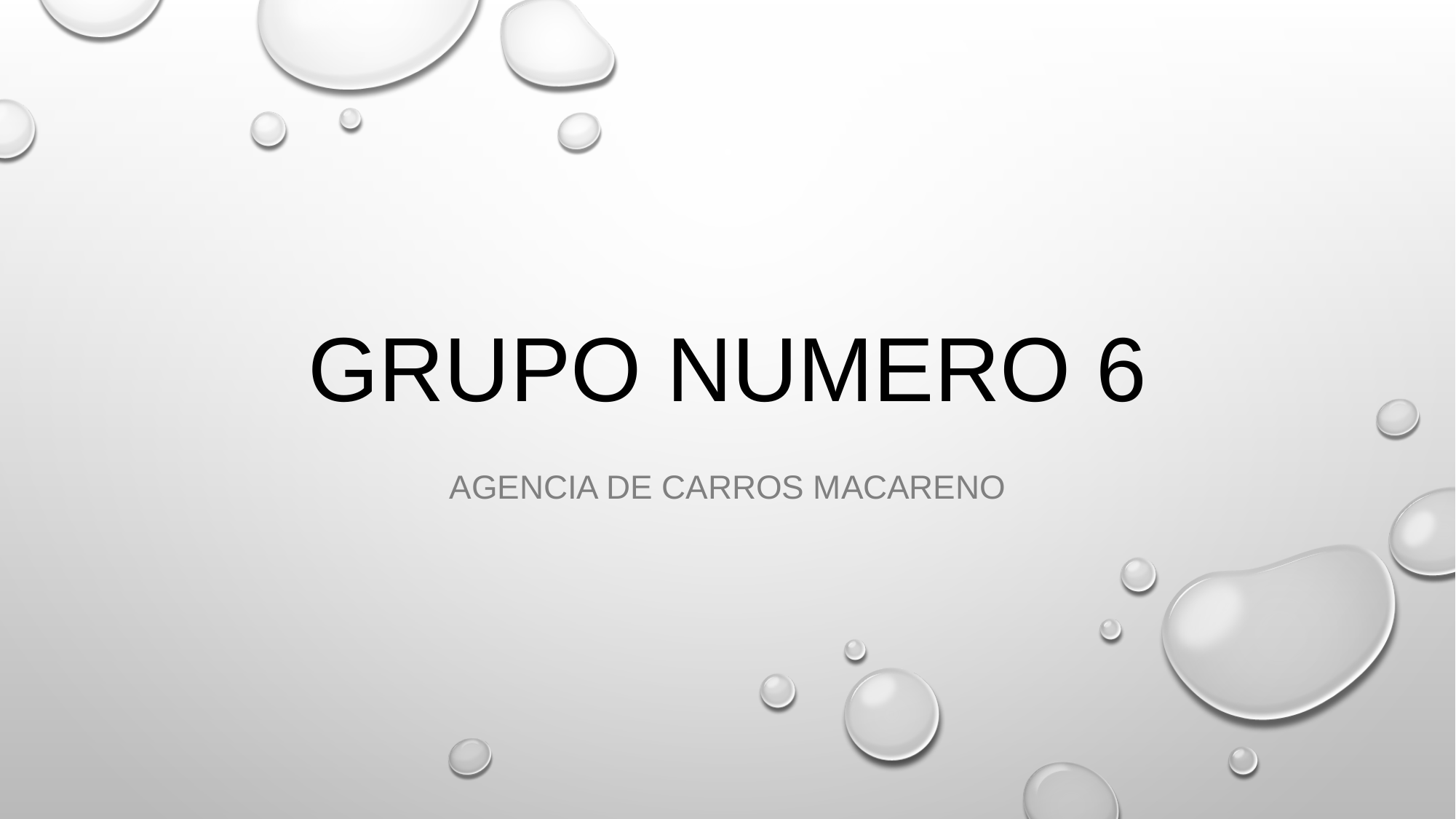

# GRUPO NUMERO 6
Agencia de carros macareno